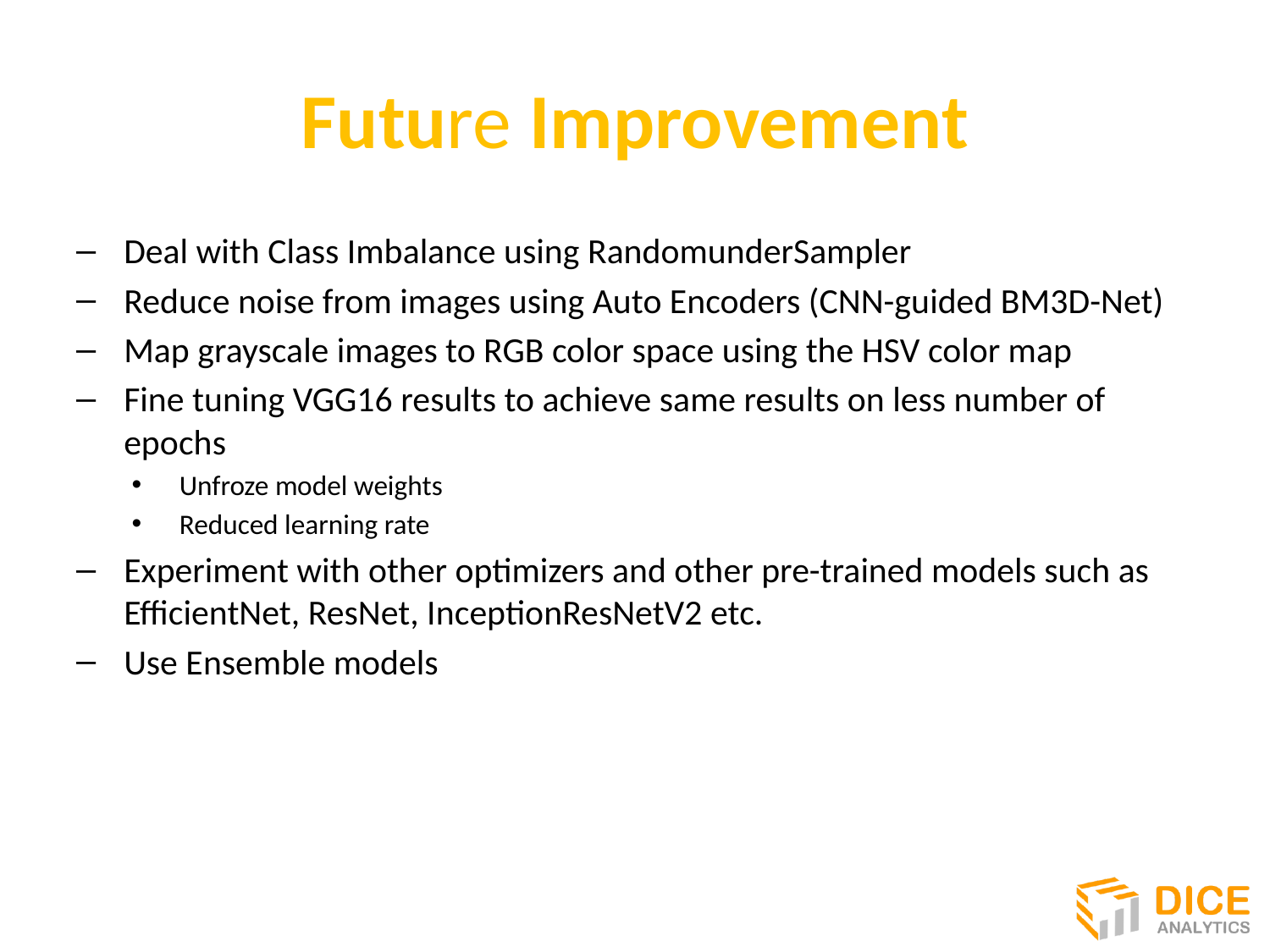

# Future Improvement
Deal with Class Imbalance using RandomunderSampler
Reduce noise from images using Auto Encoders (CNN-guided BM3D-Net)
Map grayscale images to RGB color space using the HSV color map
Fine tuning VGG16 results to achieve same results on less number of epochs
Unfroze model weights
Reduced learning rate
Experiment with other optimizers and other pre-trained models such as EfficientNet, ResNet, InceptionResNetV2 etc.
Use Ensemble models